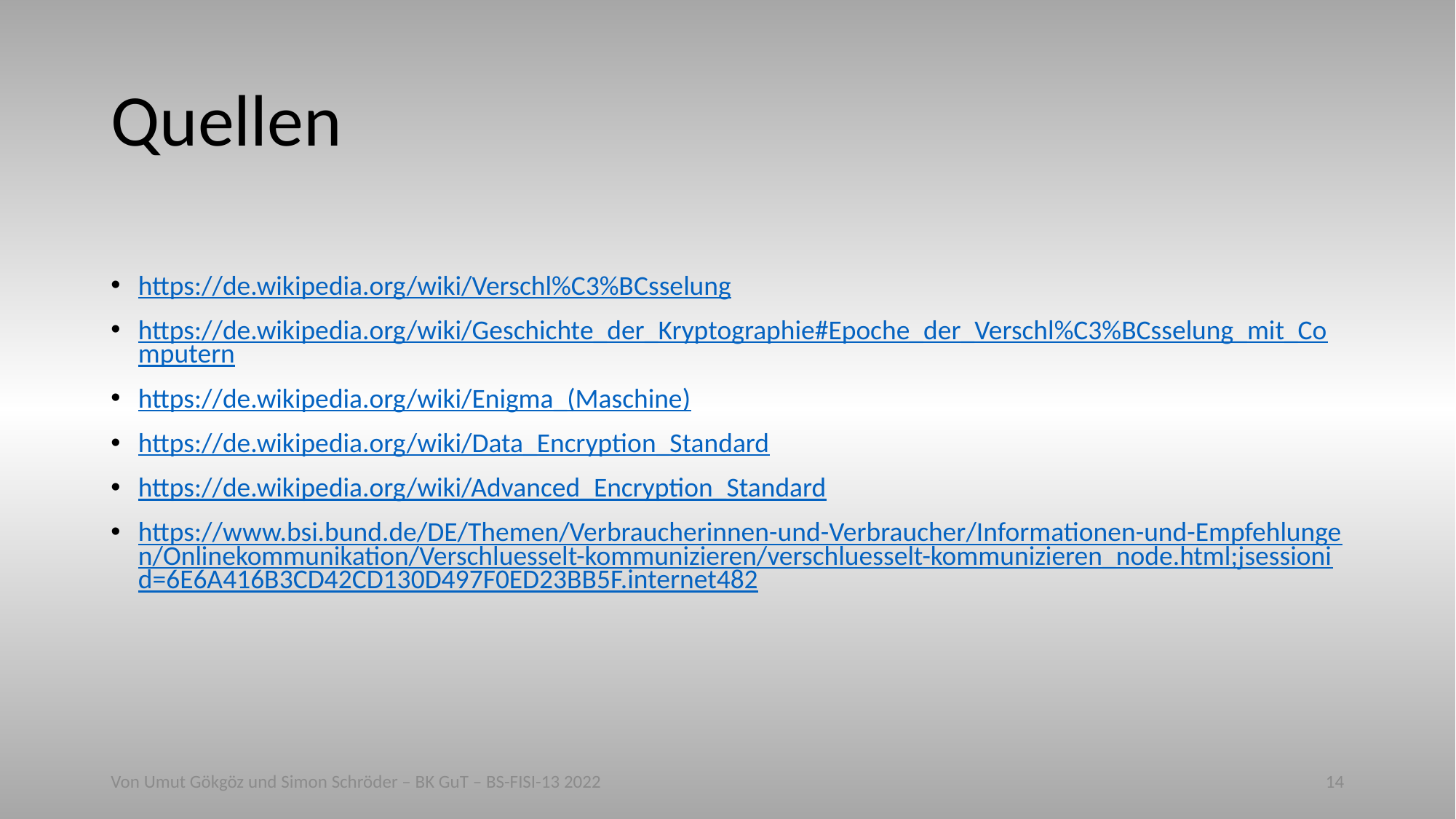

# Quellen

https://de.wikipedia.org/wiki/Verschl%C3%BCsselung
https://de.wikipedia.org/wiki/Geschichte_der_Kryptographie#Epoche_der_Verschl%C3%BCsselung_mit_Computern
https://de.wikipedia.org/wiki/Enigma_(Maschine)
https://de.wikipedia.org/wiki/Data_Encryption_Standard
https://de.wikipedia.org/wiki/Advanced_Encryption_Standard
https://www.bsi.bund.de/DE/Themen/Verbraucherinnen-und-Verbraucher/Informationen-und-Empfehlungen/Onlinekommunikation/Verschluesselt-kommunizieren/verschluesselt-kommunizieren_node.html;jsessionid=6E6A416B3CD42CD130D497F0ED23BB5F.internet482

Von Umut Gökgöz und Simon Schröder – BK GuT – BS-FISI-13 2022
14